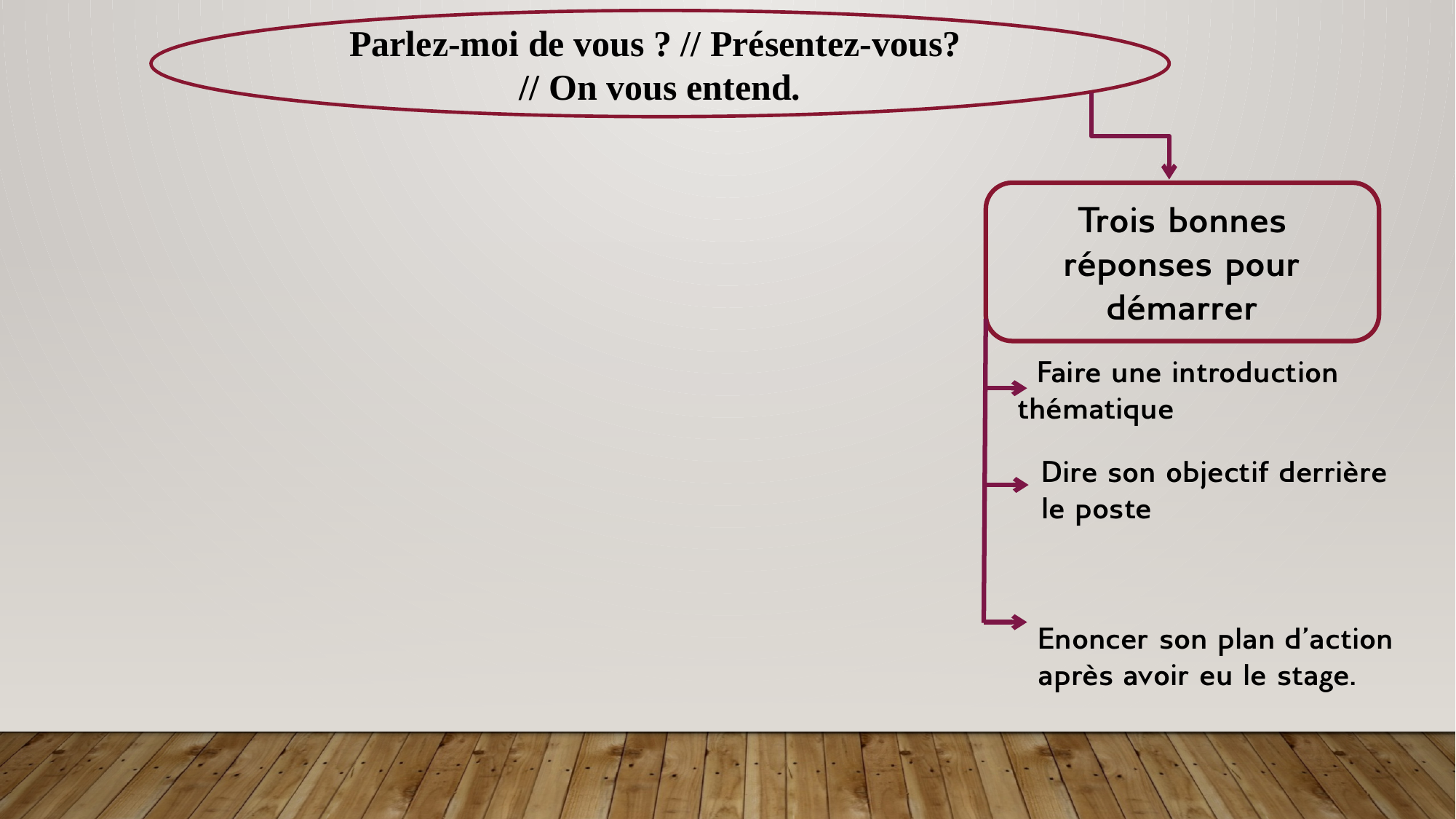

Parlez-moi de vous ? // Présentez-vous?
// On vous entend.
Trois bonnes réponses pour démarrer
  Faire une introduction thématique
Dire son objectif derrière le poste
Enoncer son plan d’action après avoir eu le stage.